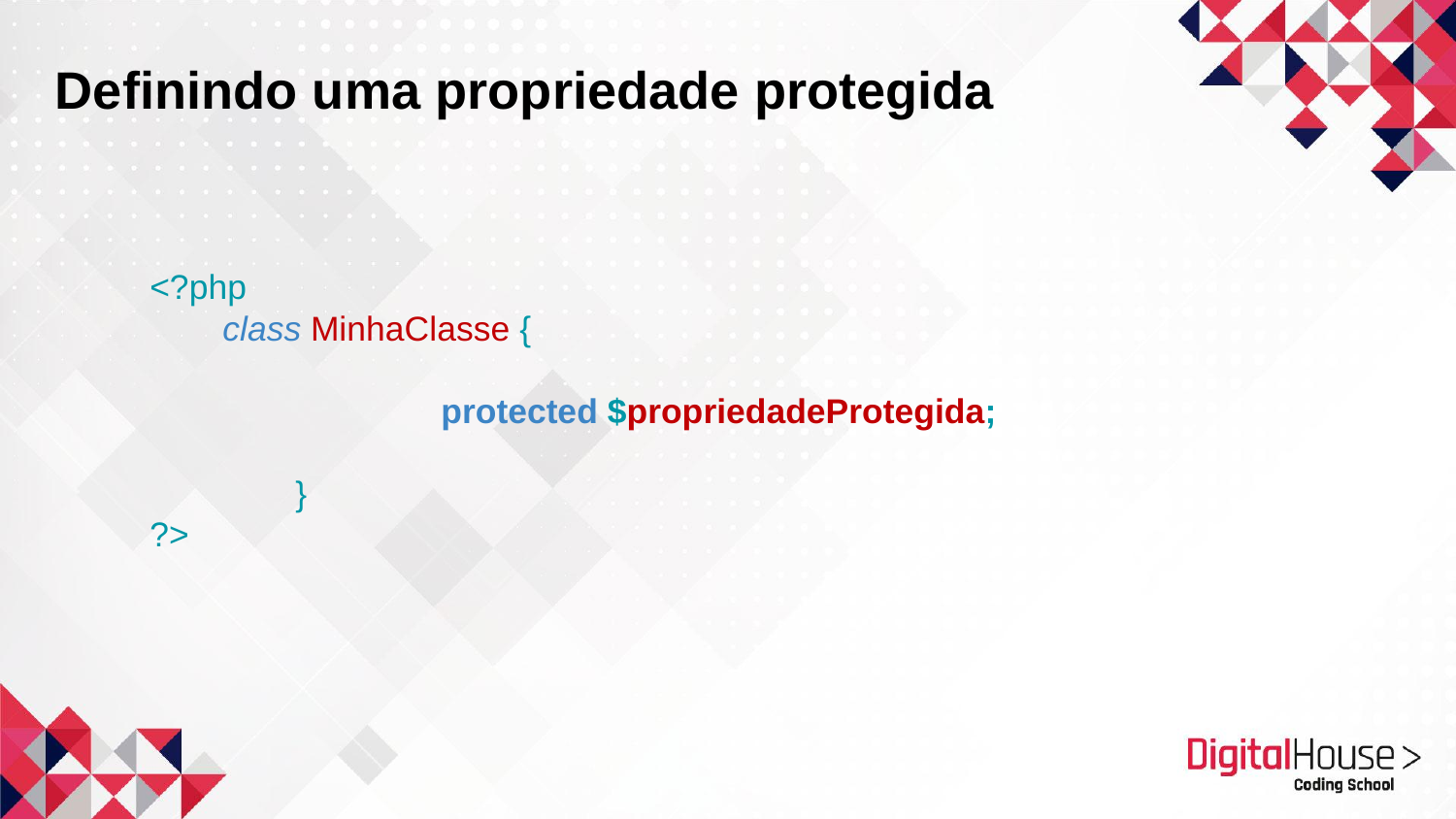

Definindo uma propriedade protegida
<?php
class MinhaClasse {

		protected $propriedadeProtegida;

	}
?>